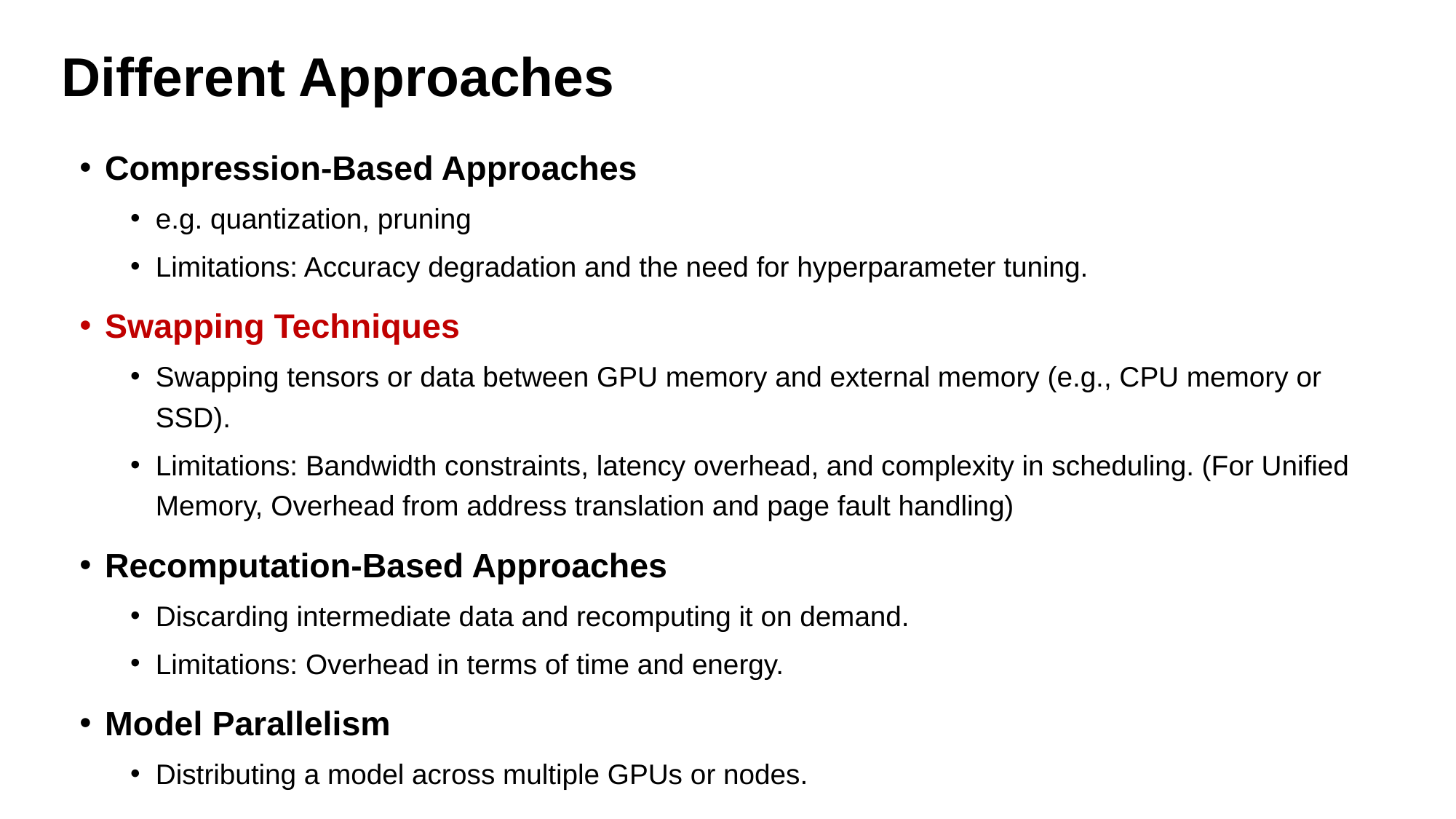

# Different Approaches
Compression-Based Approaches
e.g. quantization, pruning
Limitations: Accuracy degradation and the need for hyperparameter tuning.
Swapping Techniques
Swapping tensors or data between GPU memory and external memory (e.g., CPU memory or SSD).
Limitations: Bandwidth constraints, latency overhead, and complexity in scheduling. (For Unified Memory, Overhead from address translation and page fault handling)
Recomputation-Based Approaches
Discarding intermediate data and recomputing it on demand.
Limitations: Overhead in terms of time and energy.
Model Parallelism
Distributing a model across multiple GPUs or nodes.